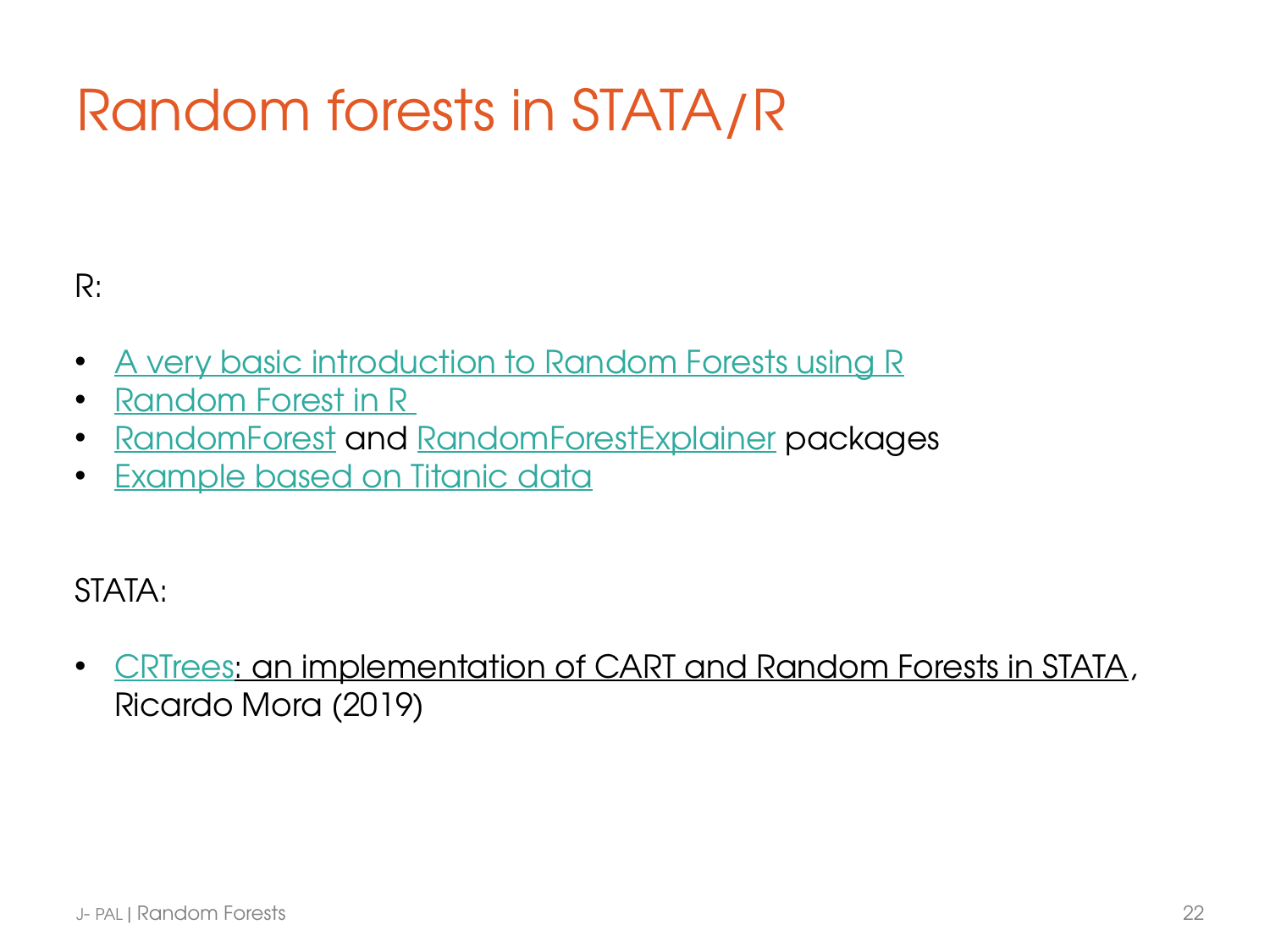

# Random forests in STATA/R

R:

A very basic introduction to Random Forests using R
Random Forest in R
RandomForest and RandomForestExplainer packages
Example based on Titanic data

STATA:

CRTrees: an implementation of CART and Random Forests in STATA, Ricardo Mora (2019)

J- PAL | Random Forests
22